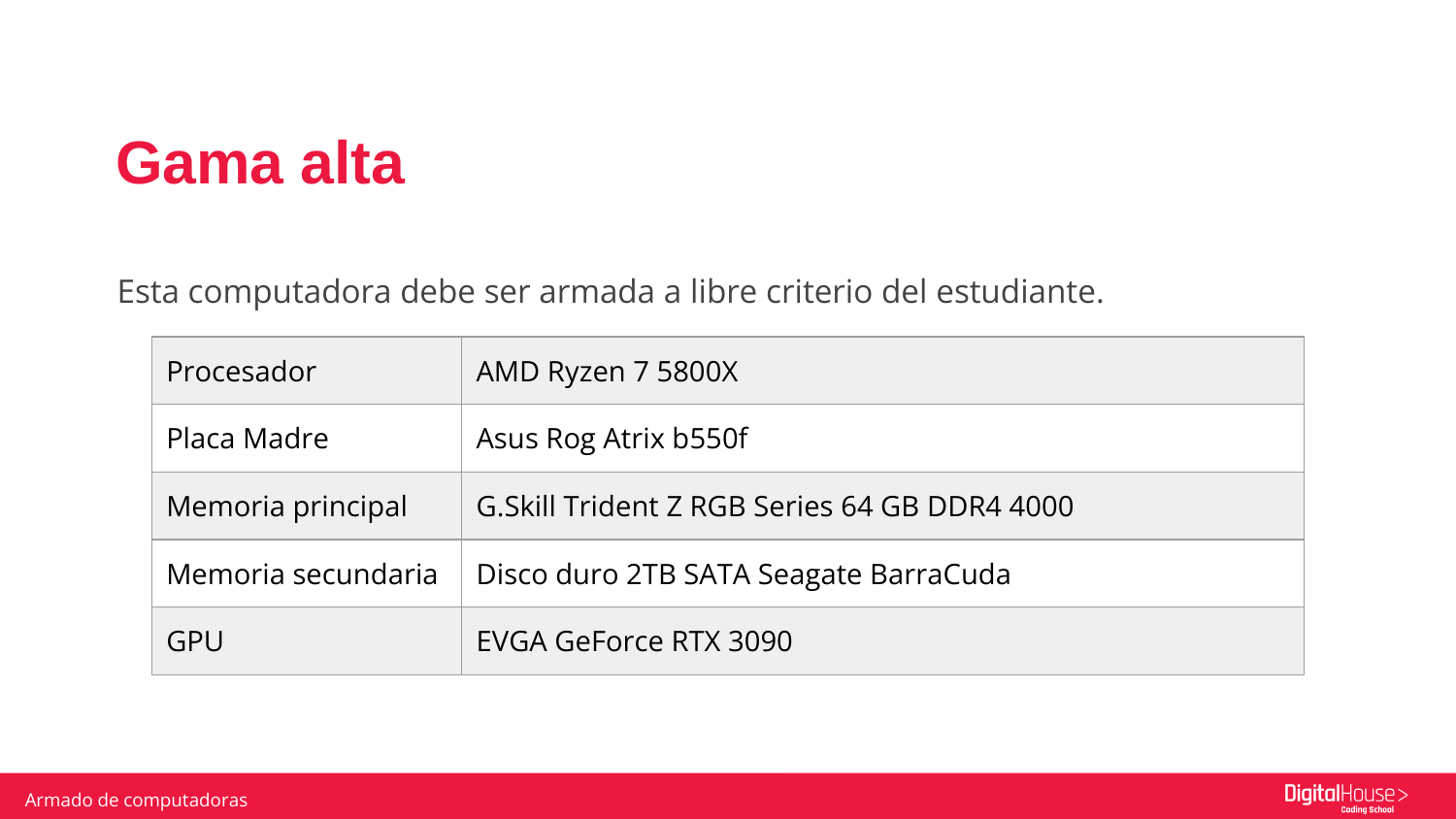

Gama alta
Esta computadora debe ser armada a libre criterio del estudiante.

| Procesador | AMD Ryzen 7 5800X |
| --- | --- |
| Placa Madre | Asus Rog Atrix b550f |
| Memoria principal | G.Skill Trident Z RGB Series 64 GB DDR4 4000 |
| Memoria secundaria | Disco duro 2TB SATA Seagate BarraCuda |
| GPU | EVGA GeForce RTX 3090 |